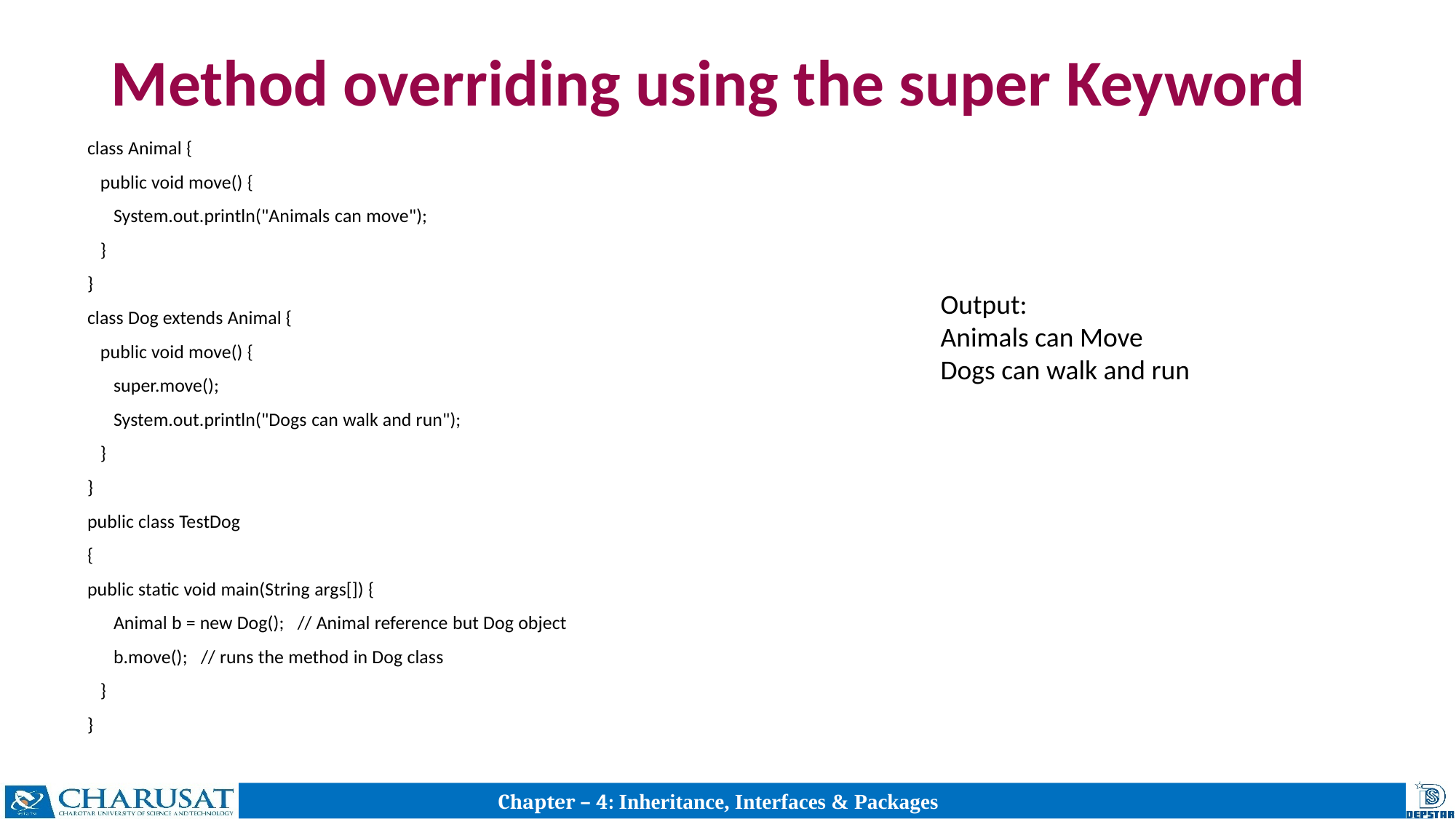

# Method overriding using the super Keyword
class Animal {
   public void move() {
      System.out.println("Animals can move");
   }
}
class Dog extends Animal {
   public void move() {
      super.move();
      System.out.println("Dogs can walk and run");
   }
}
public class TestDog
{
public static void main(String args[]) {
      Animal b = new Dog();   // Animal reference but Dog object
      b.move();   // runs the method in Dog class
   }
}
Output:
Animals can Move
Dogs can walk and run